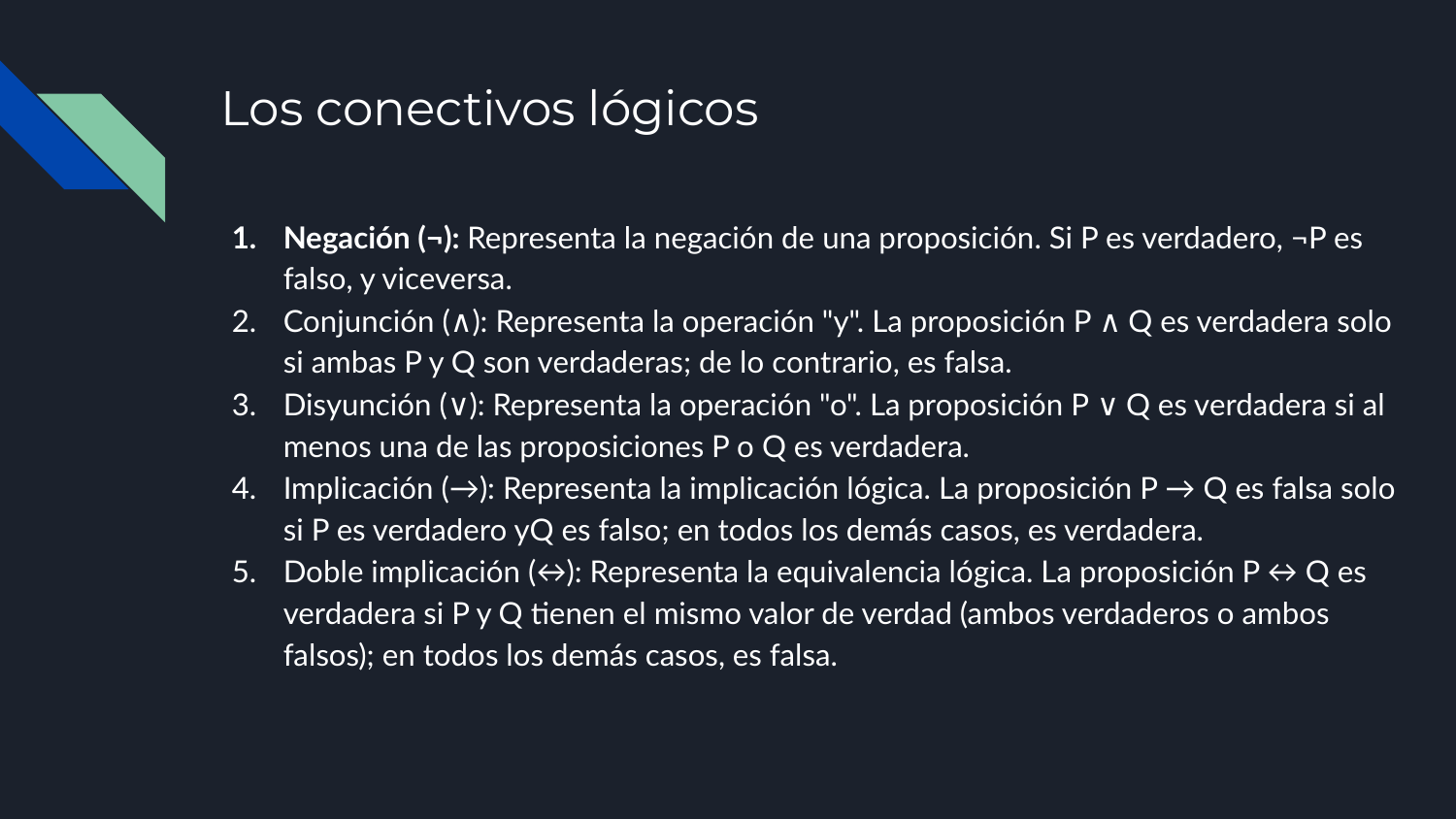

# Los conectivos lógicos
Negación (¬): Representa la negación de una proposición. Si P es verdadero, ¬P es falso, y viceversa.
Conjunción (∧): Representa la operación "y". La proposición P ∧ Q es verdadera solo si ambas P y Q son verdaderas; de lo contrario, es falsa.
Disyunción (∨): Representa la operación "o". La proposición P ∨ Q es verdadera si al menos una de las proposiciones P o Q es verdadera.
Implicación (→): Representa la implicación lógica. La proposición P → Q es falsa solo si P es verdadero yQ es falso; en todos los demás casos, es verdadera.
Doble implicación (↔): Representa la equivalencia lógica. La proposición P ↔ Q es verdadera si P y Q tienen el mismo valor de verdad (ambos verdaderos o ambos falsos); en todos los demás casos, es falsa.